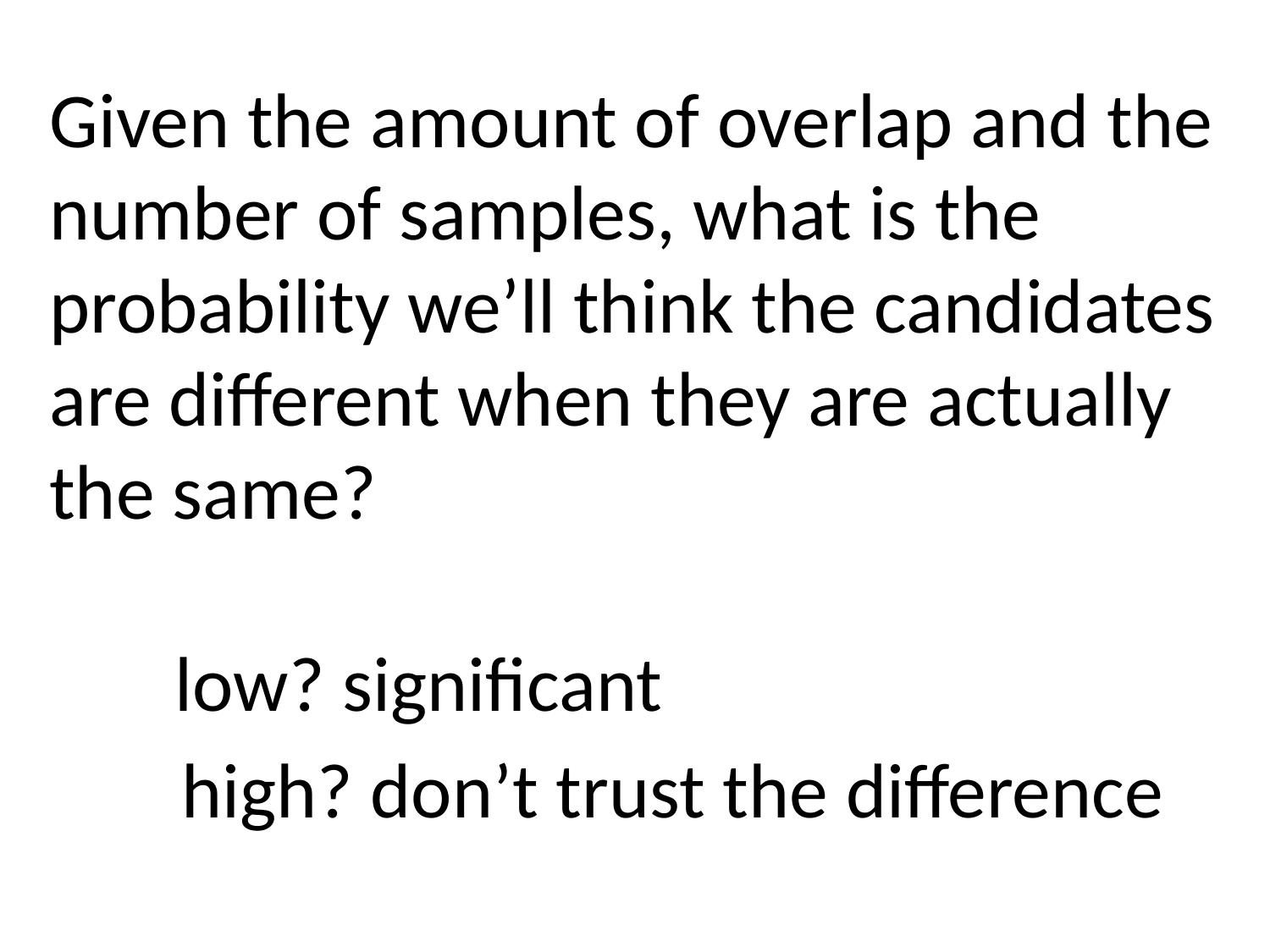

Given the amount of overlap and the number of samples, what is the probability we’ll think the candidates are different when they are actually the same?
low? significant
high? don’t trust the difference